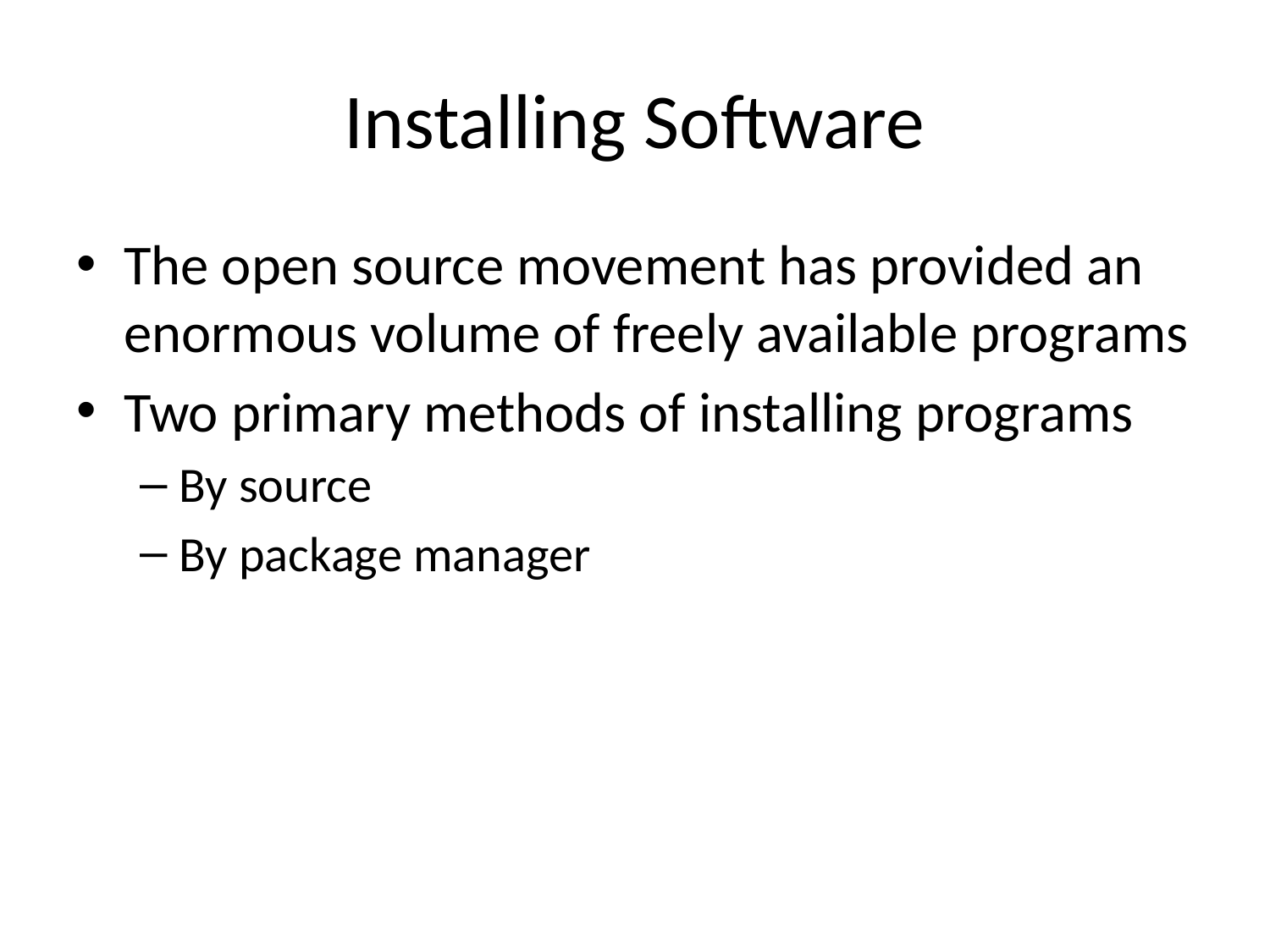

# Installing Software
The open source movement has provided an enormous volume of freely available programs
Two primary methods of installing programs
By source
By package manager